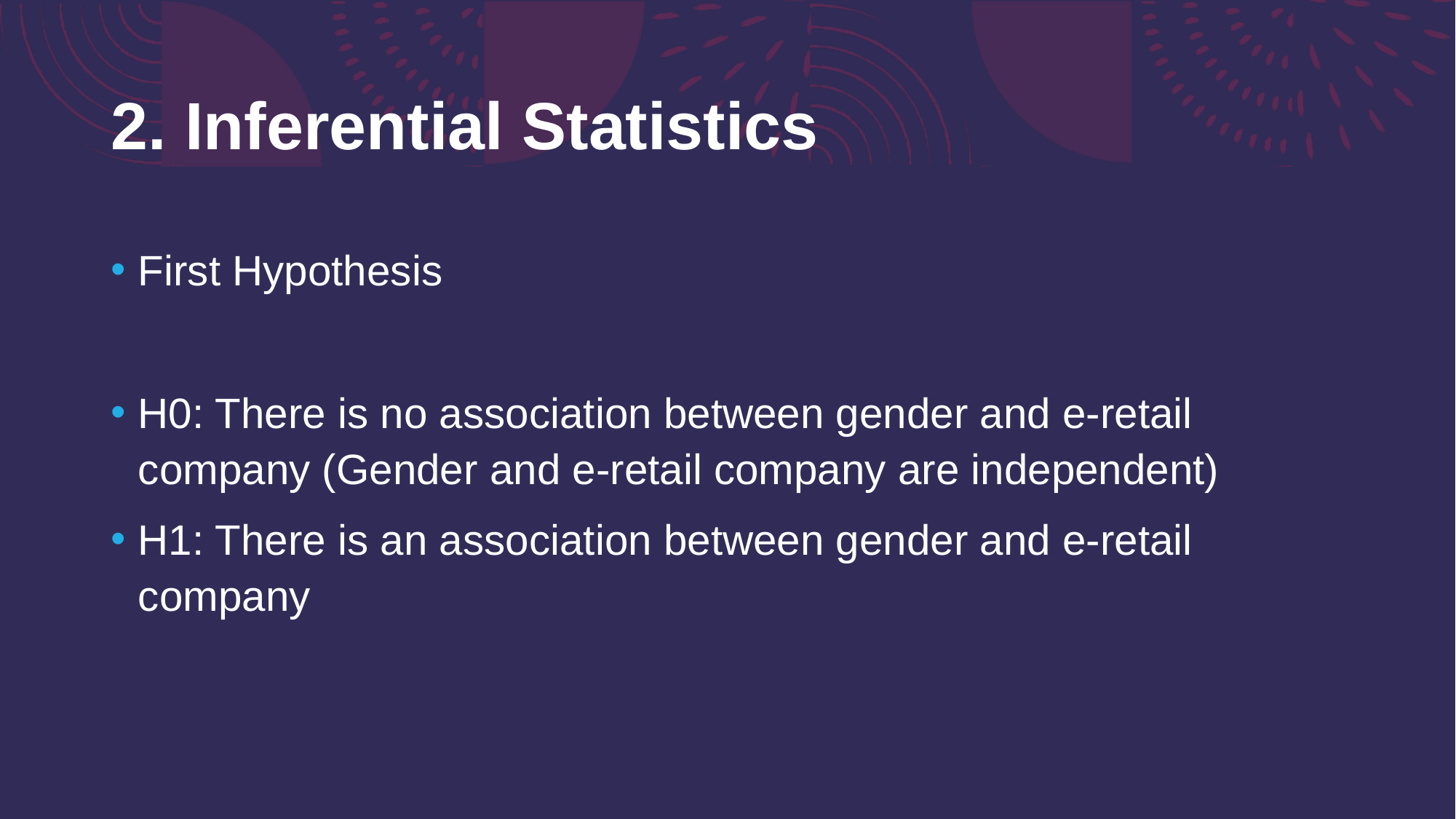

# 2. Inferential Statistics
First Hypothesis

H0: There is no association between gender and e-retail company (Gender and e-retail company are independent)
H1: There is an association between gender and e-retail company